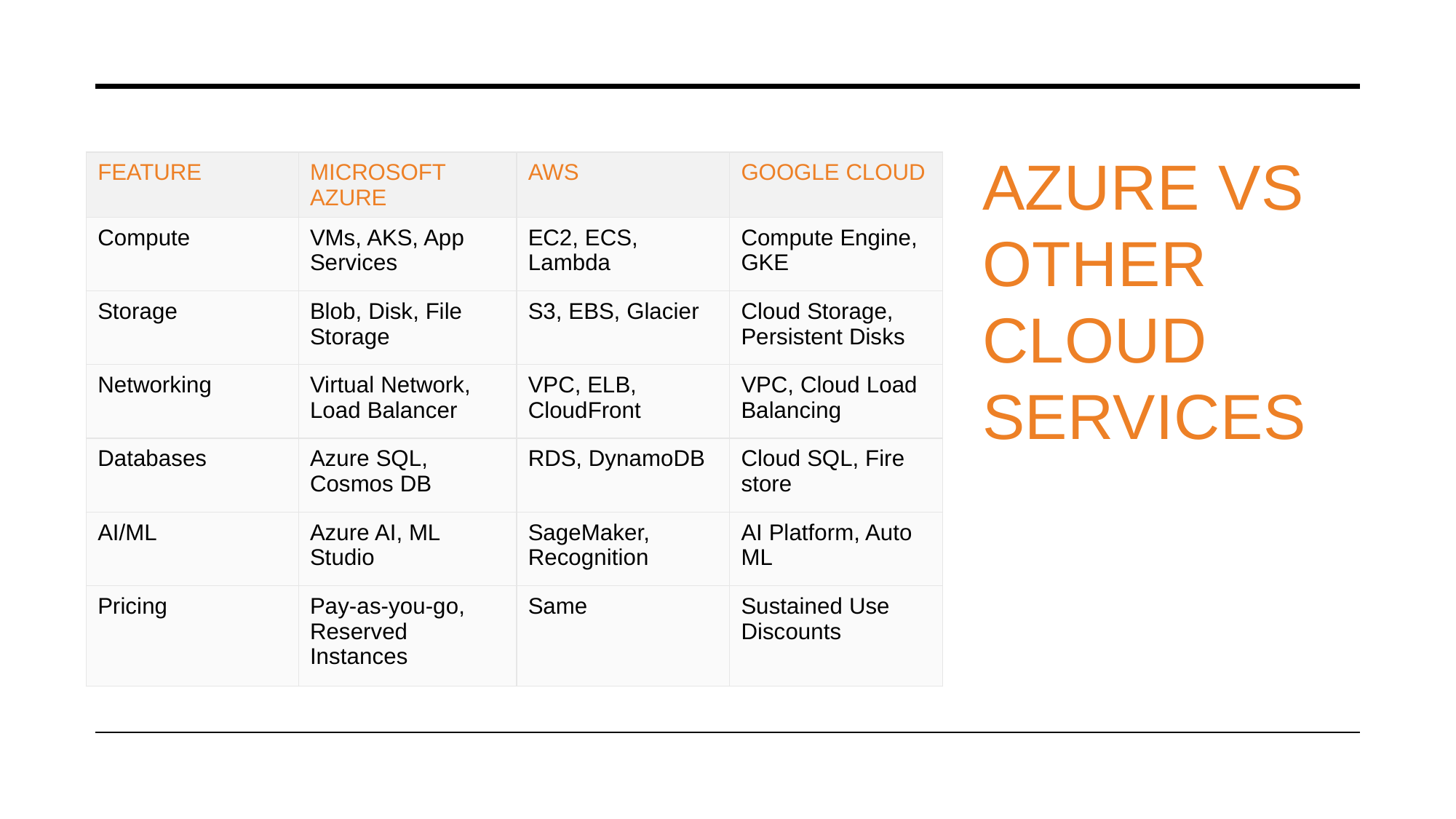

AZURE vs OTHER CLOUD SERVICES
| FEATURE | MICROSOFT AZURE | AWS | GOOGLE CLOUD |
| --- | --- | --- | --- |
| Compute | VMs, AKS, App Services | EC2, ECS, Lambda | Compute Engine, GKE |
| Storage | Blob, Disk, File Storage | S3, EBS, Glacier | Cloud Storage, Persistent Disks |
| Networking | Virtual Network, Load Balancer | VPC, ELB, CloudFront | VPC, Cloud Load Balancing |
| Databases | Azure SQL, Cosmos DB | RDS, DynamoDB | Cloud SQL, Fire store |
| AI/ML | Azure AI, ML Studio | SageMaker, Recognition | AI Platform, Auto ML |
| Pricing | Pay-as-you-go, Reserved Instances | Same | Sustained Use Discounts |